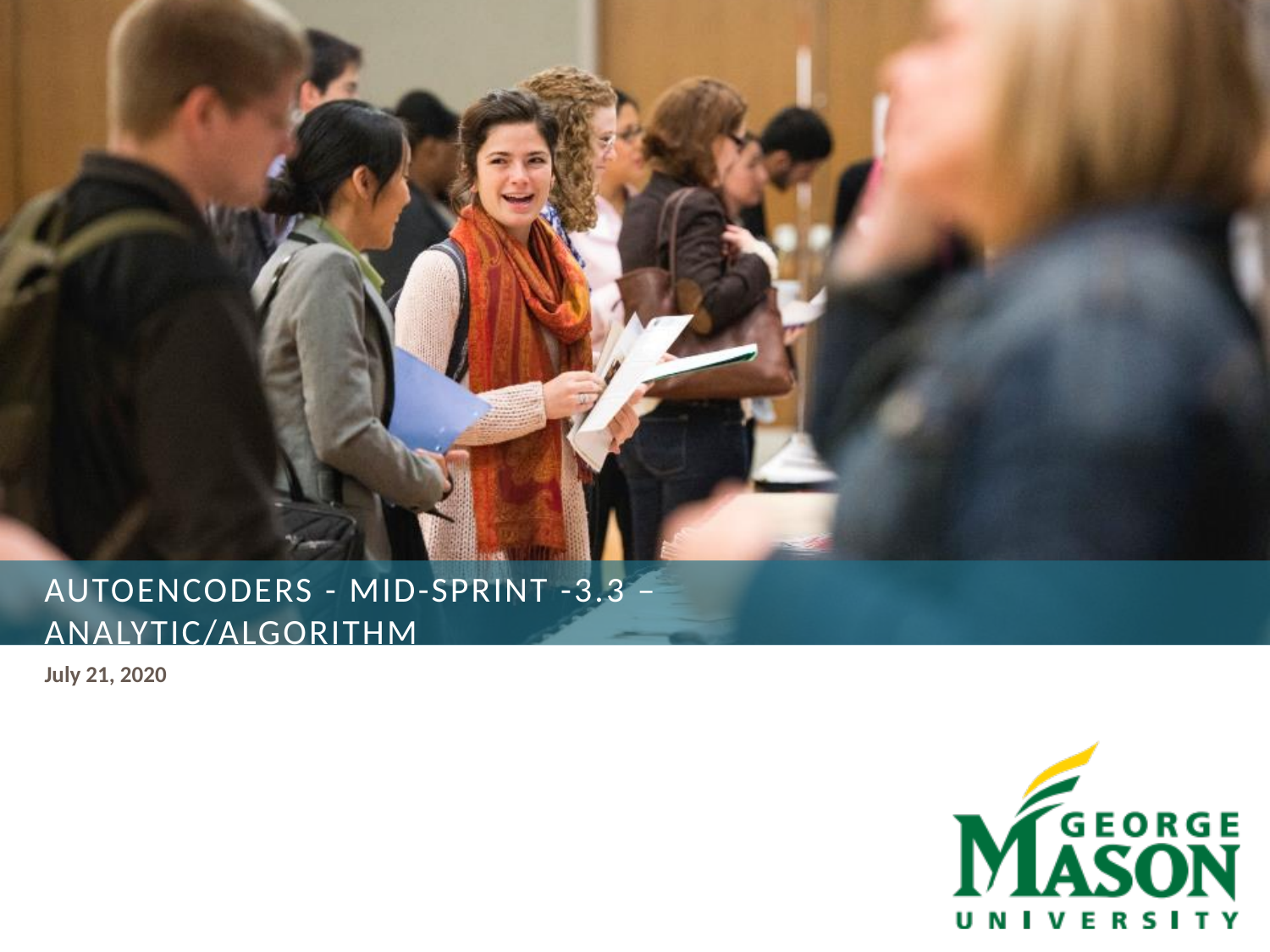

# Autoencoders - mid-Sprint -3.3 – analytic/algorithm
July 21, 2020